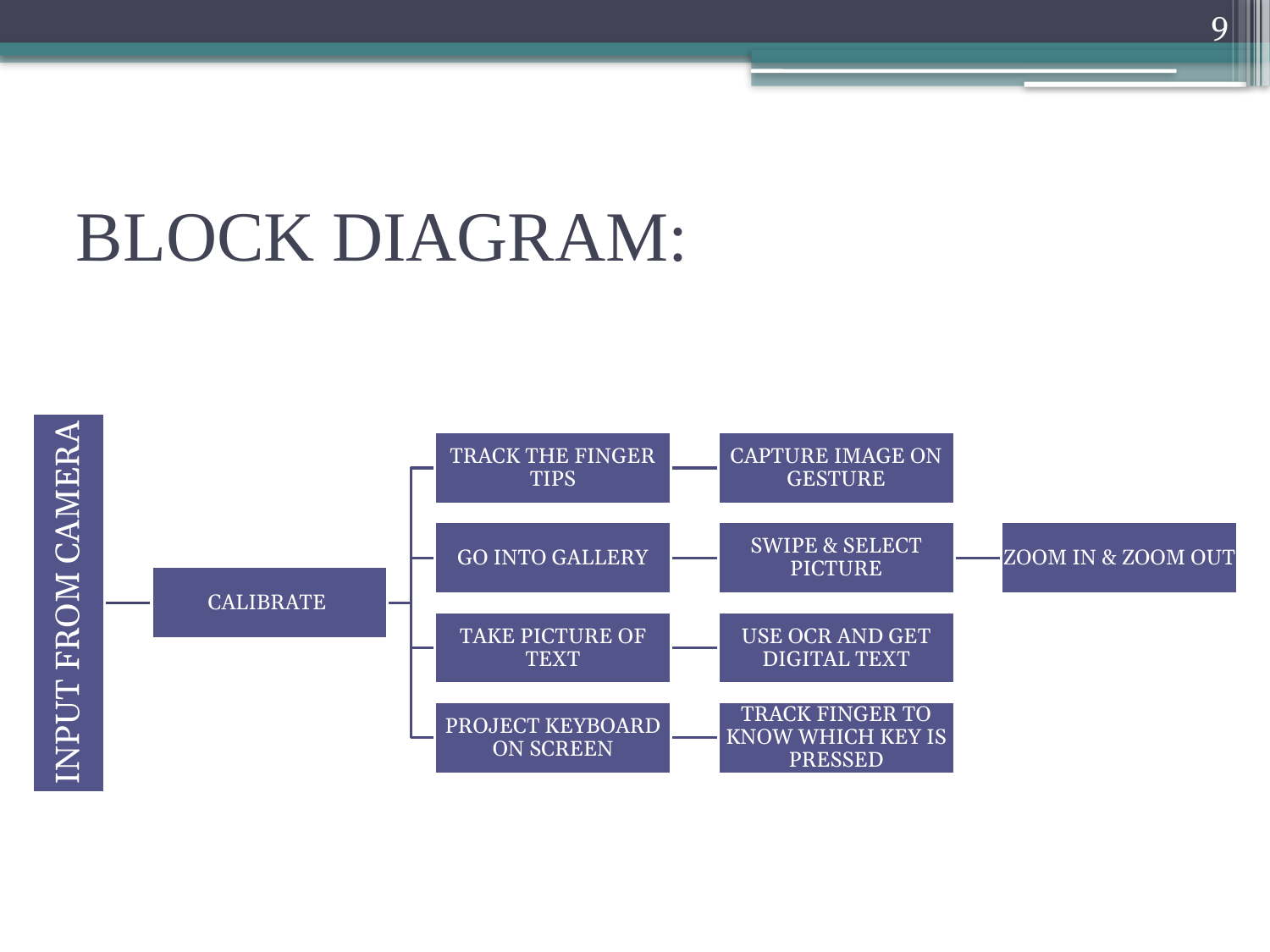

9
# BLOCK DIAGRAM:

INPUT FROM CAMERA
CALIBRATE
TRACK THE FINGER TIPS
CAPTURE IMAGE ON GESTURE
GO INTO GALLERY
SWIPE & SELECT PICTURE
ZOOM IN & ZOOM OUT
TAKE PICTURE OF TEXT
USE OCR AND GET DIGITAL TEXT
PROJECT KEYBOARD ON SCREEN
TRACK FINGER TO KNOW WHICH KEY IS PRESSED